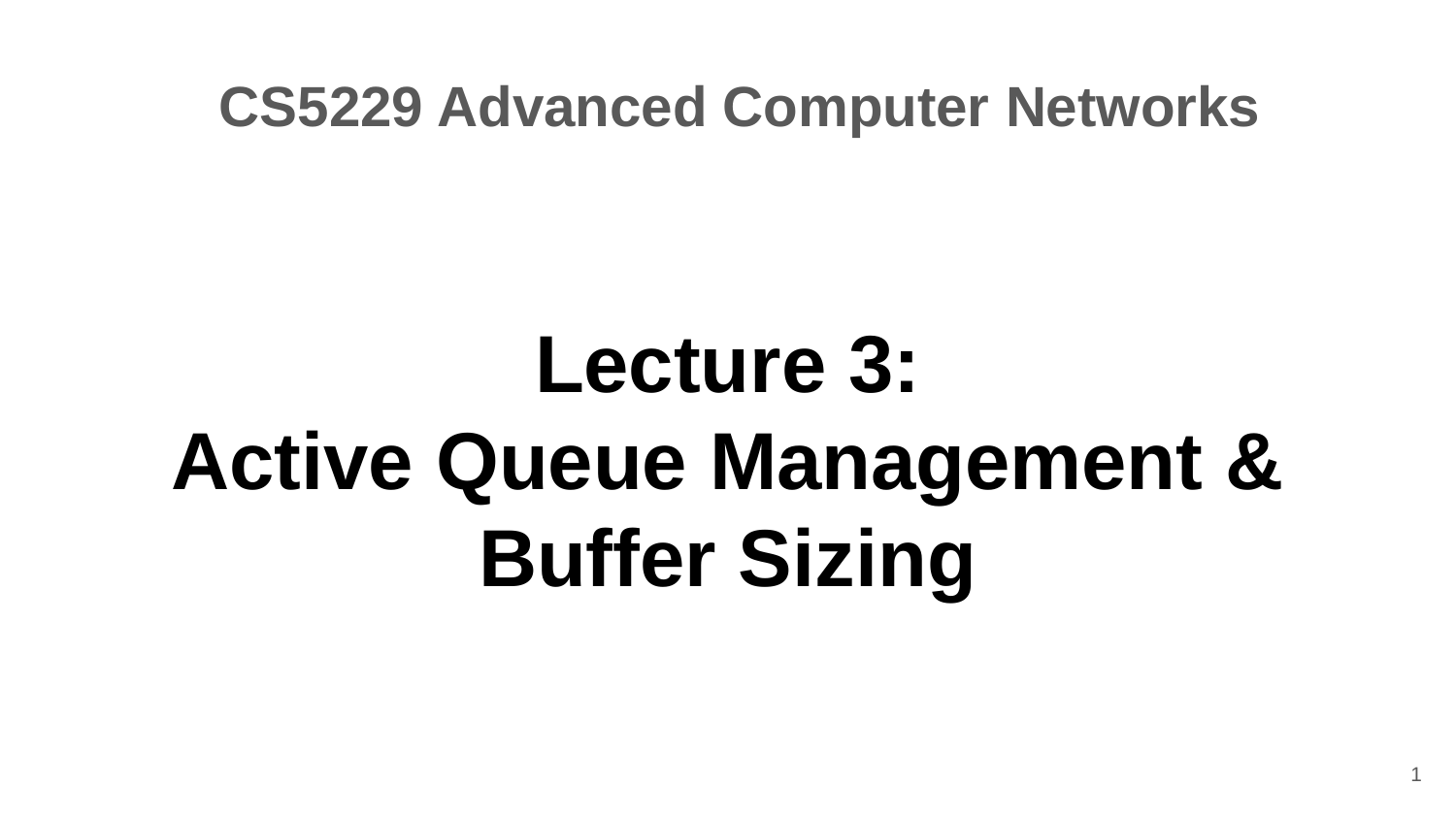

CS5229 Advanced Computer Networks
# Lecture 3: Active Queue Management & Buffer Sizing
1